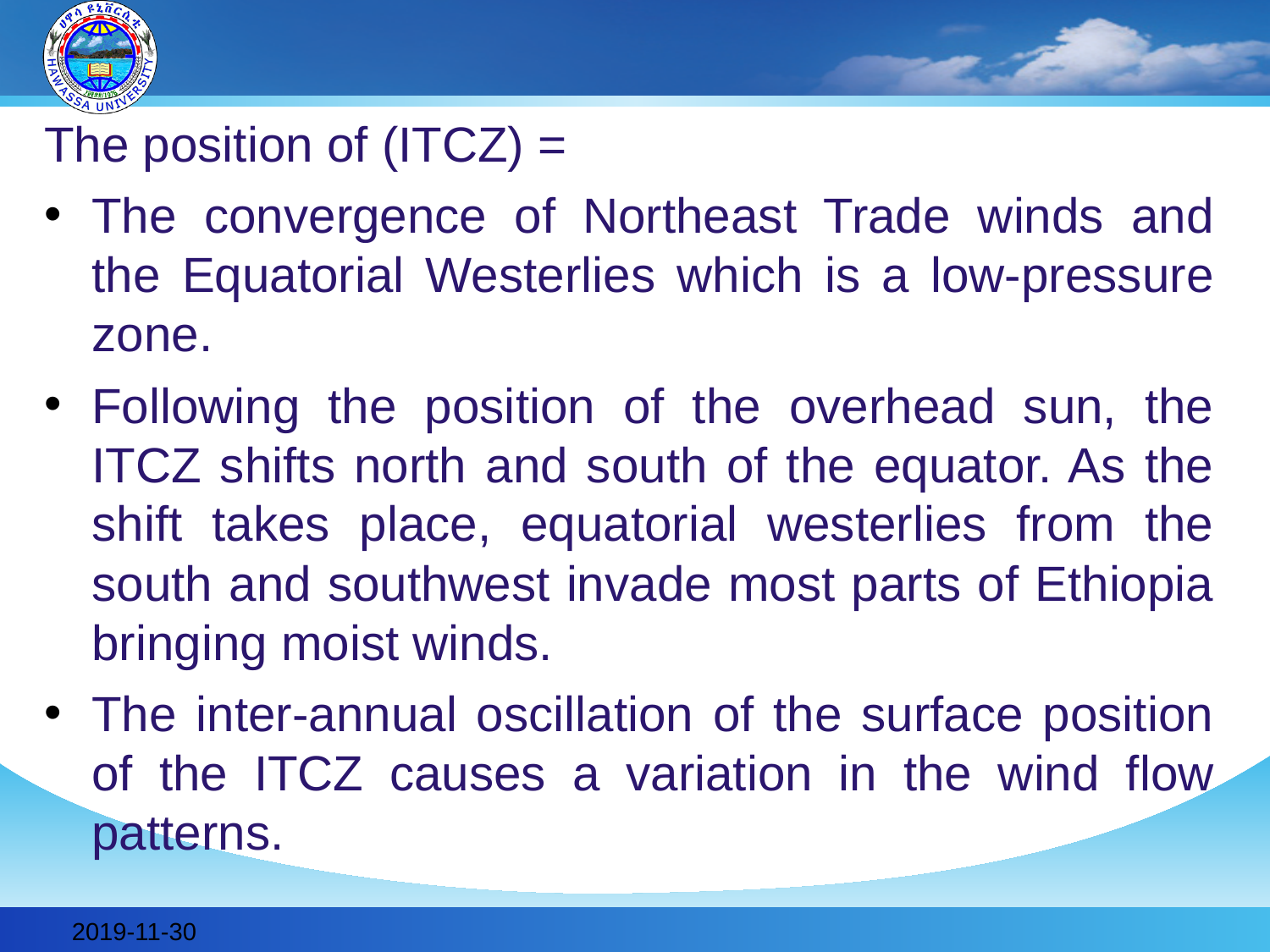

#
The position of (ITCZ) =
The convergence of Northeast Trade winds and the Equatorial Westerlies which is a low-pressure zone.
Following the position of the overhead sun, the ITCZ shifts north and south of the equator. As the shift takes place, equatorial westerlies from the south and southwest invade most parts of Ethiopia bringing moist winds.
The inter-annual oscillation of the surface position of the ITCZ causes a variation in the wind flow patterns.

2019-11-30